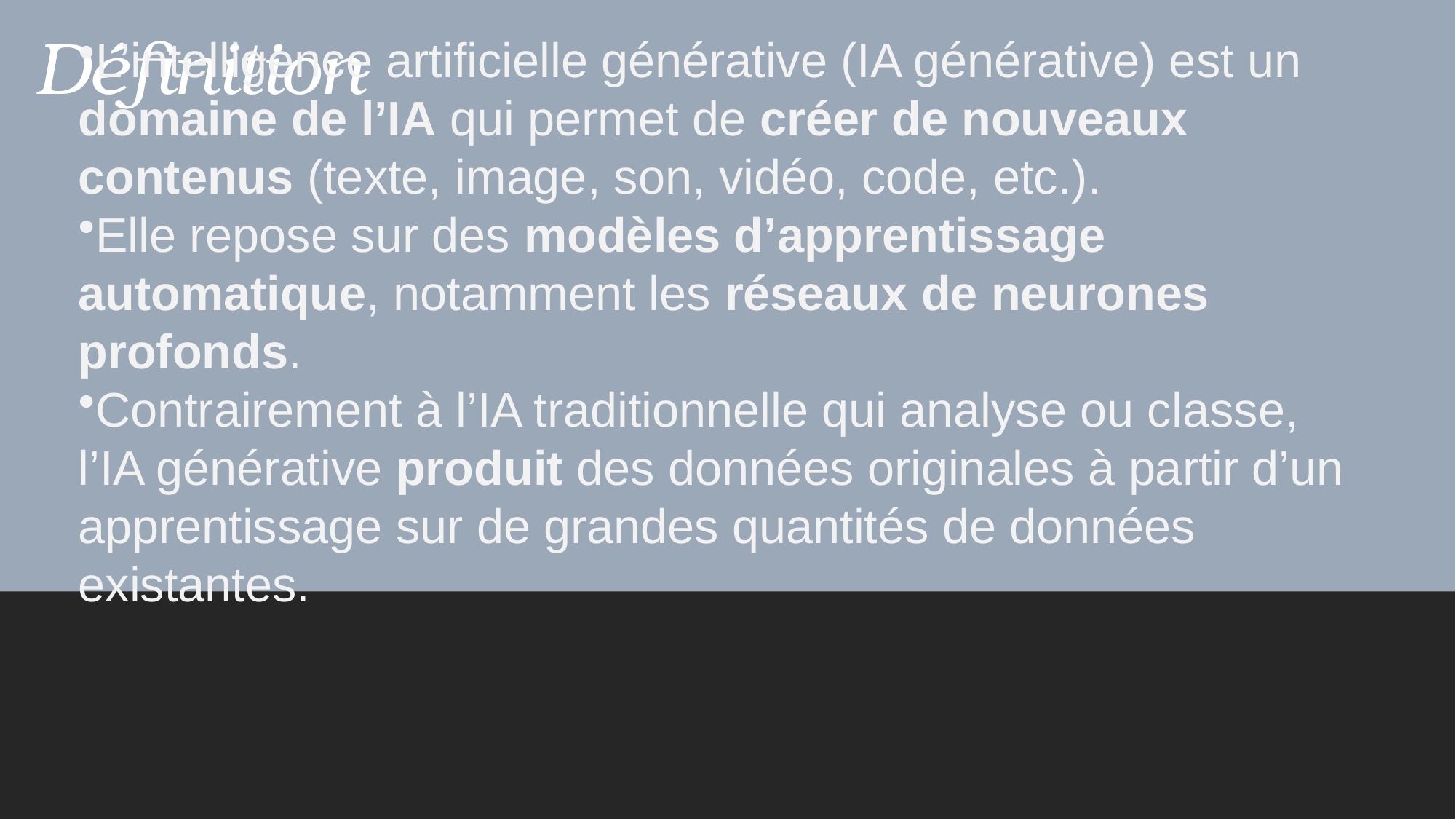

# Définition
L’intelligence artificielle générative (IA générative) est un domaine de l’IA qui permet de créer de nouveaux contenus (texte, image, son, vidéo, code, etc.).
Elle repose sur des modèles d’apprentissage automatique, notamment les réseaux de neurones profonds.
Contrairement à l’IA traditionnelle qui analyse ou classe, l’IA générative produit des données originales à partir d’un apprentissage sur de grandes quantités de données existantes.